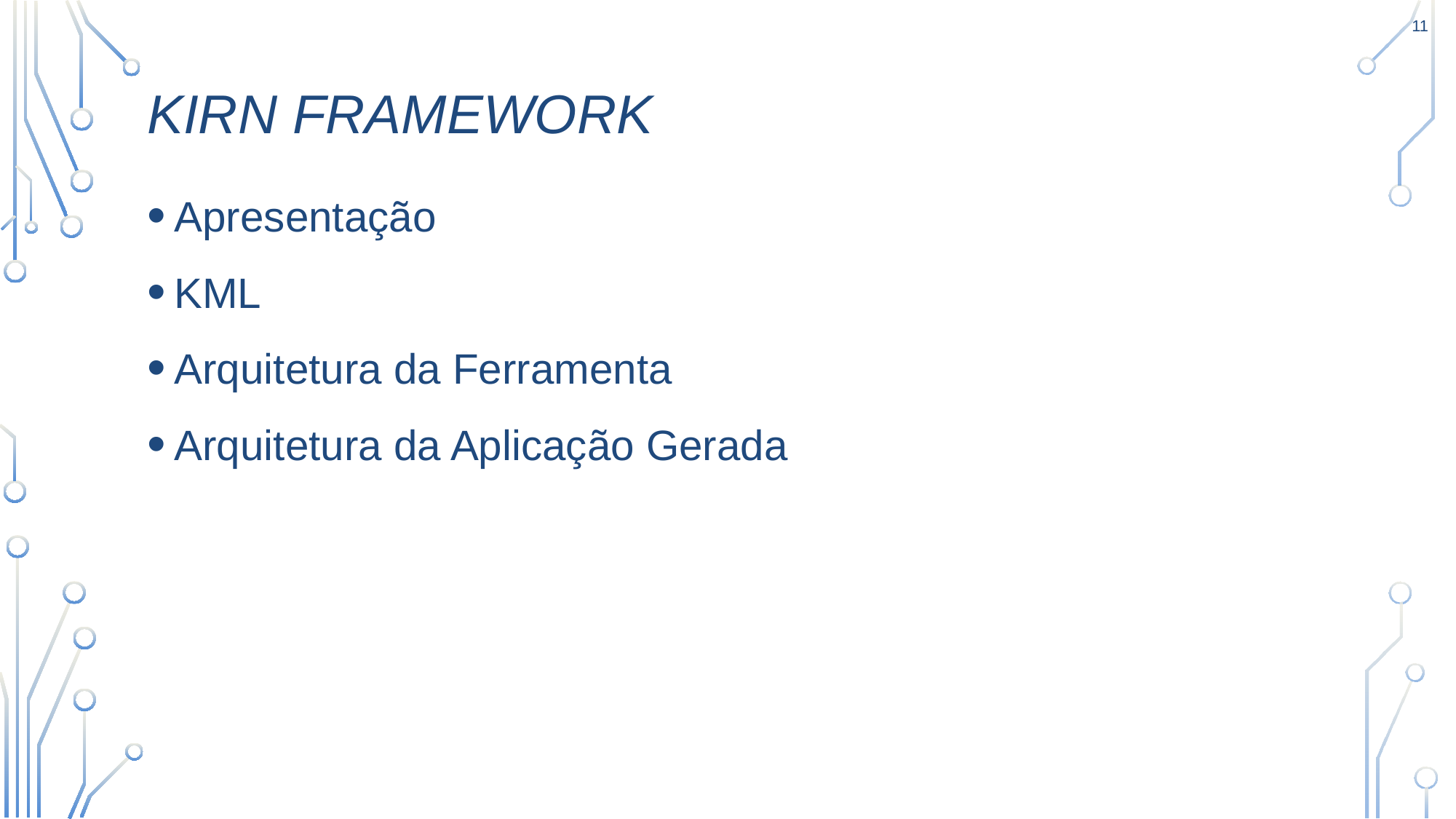

11
# KIRN FRAMEWORK
Apresentação
KML
Arquitetura da Ferramenta
Arquitetura da Aplicação Gerada